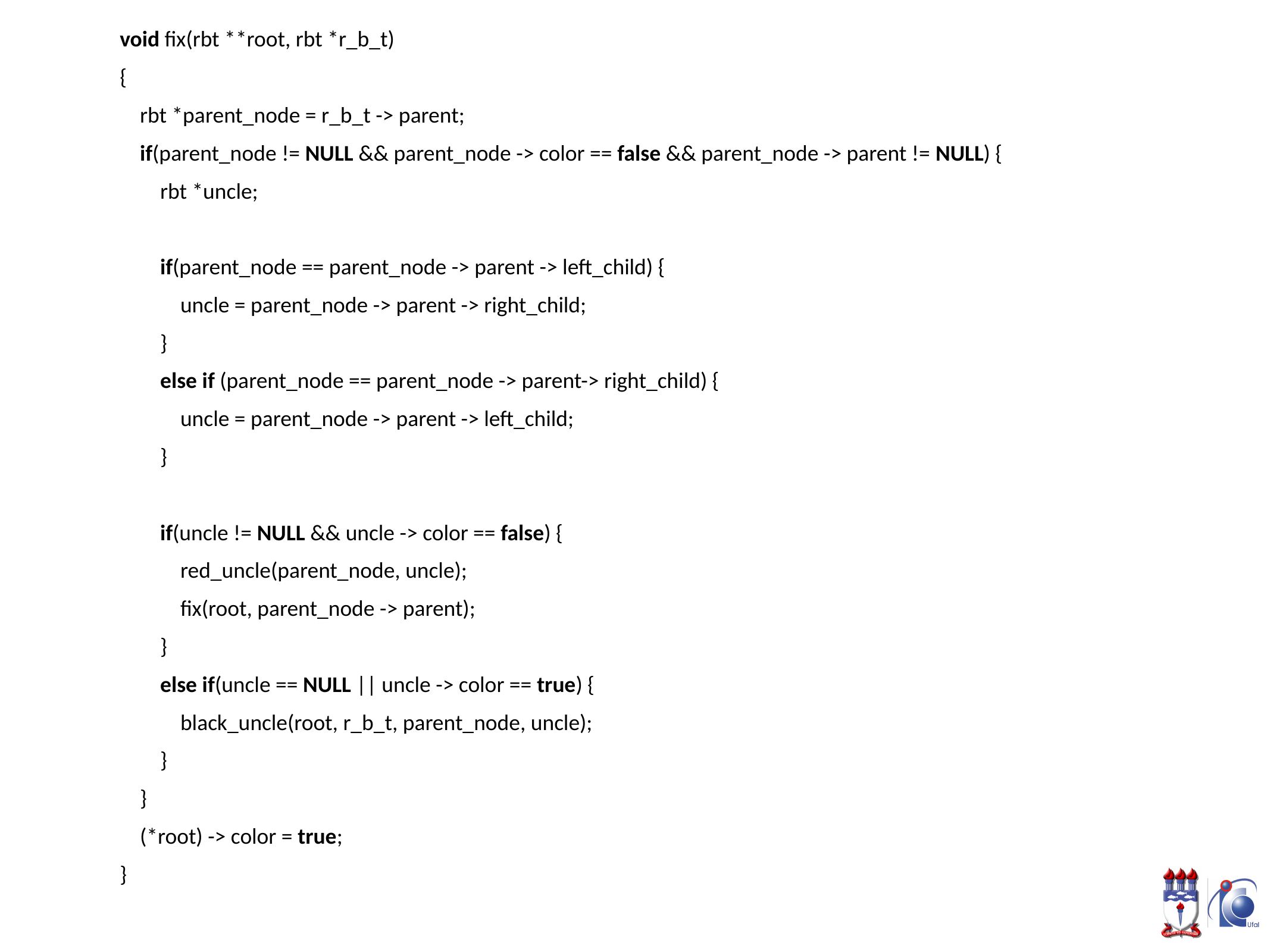

void fix(rbt **root, rbt *r_b_t)
{
    rbt *parent_node = r_b_t -> parent;
    if(parent_node != NULL && parent_node -> color == false && parent_node -> parent != NULL) {
        rbt *uncle;

        if(parent_node == parent_node -> parent -> left_child) {
            uncle = parent_node -> parent -> right_child;
        }
        else if (parent_node == parent_node -> parent-> right_child) {
            uncle = parent_node -> parent -> left_child;
        }

        if(uncle != NULL && uncle -> color == false) {
            red_uncle(parent_node, uncle);
            fix(root, parent_node -> parent);
        }
        else if(uncle == NULL || uncle -> color == true) {
            black_uncle(root, r_b_t, parent_node, uncle);
        }
    }
    (*root) -> color = true;
}